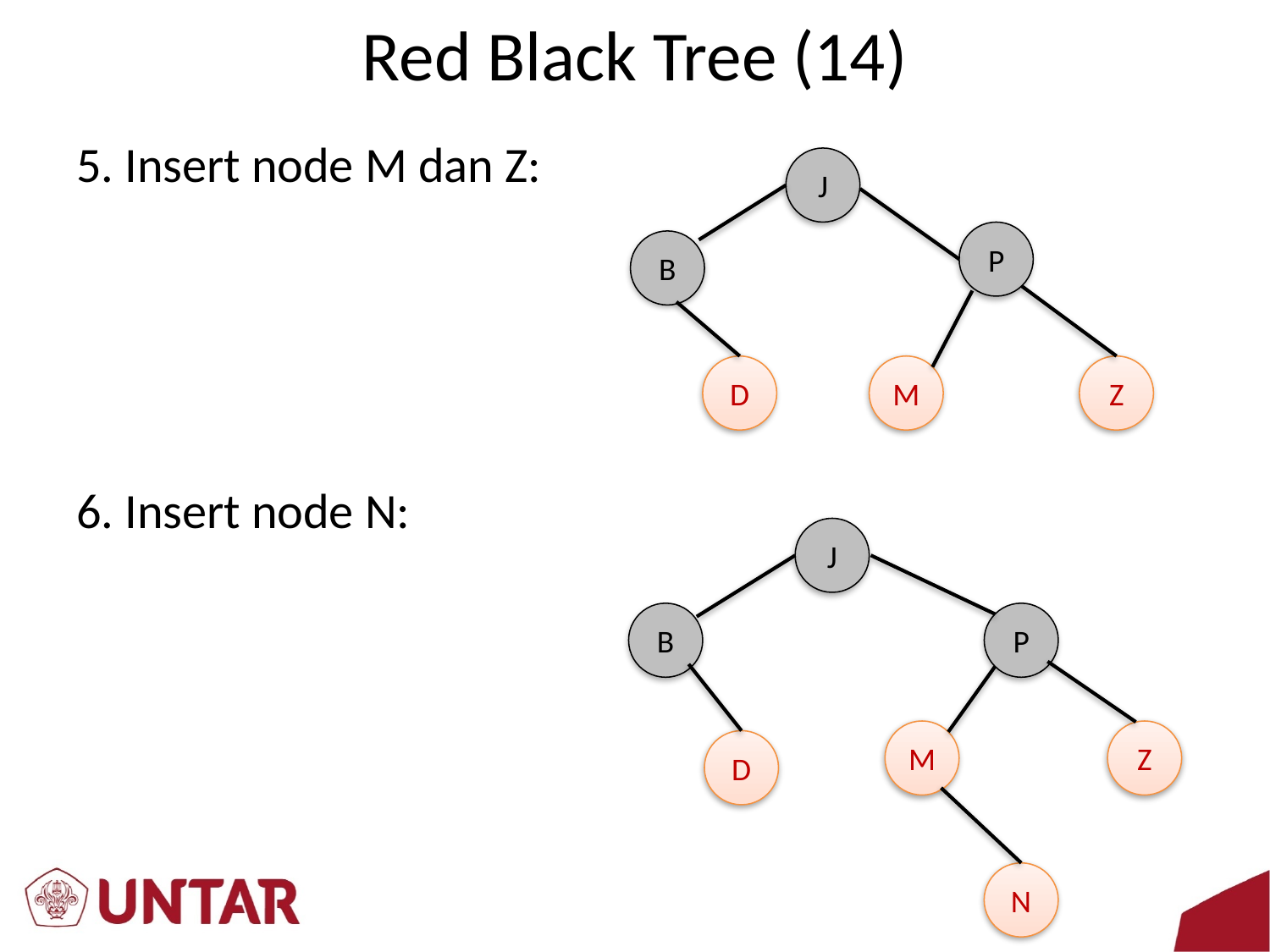

# Red Black Tree (14)
5. Insert node M dan Z:

6. Insert node N:
J
P
B
D
M
Z
J
B
P
M
Z
D
N